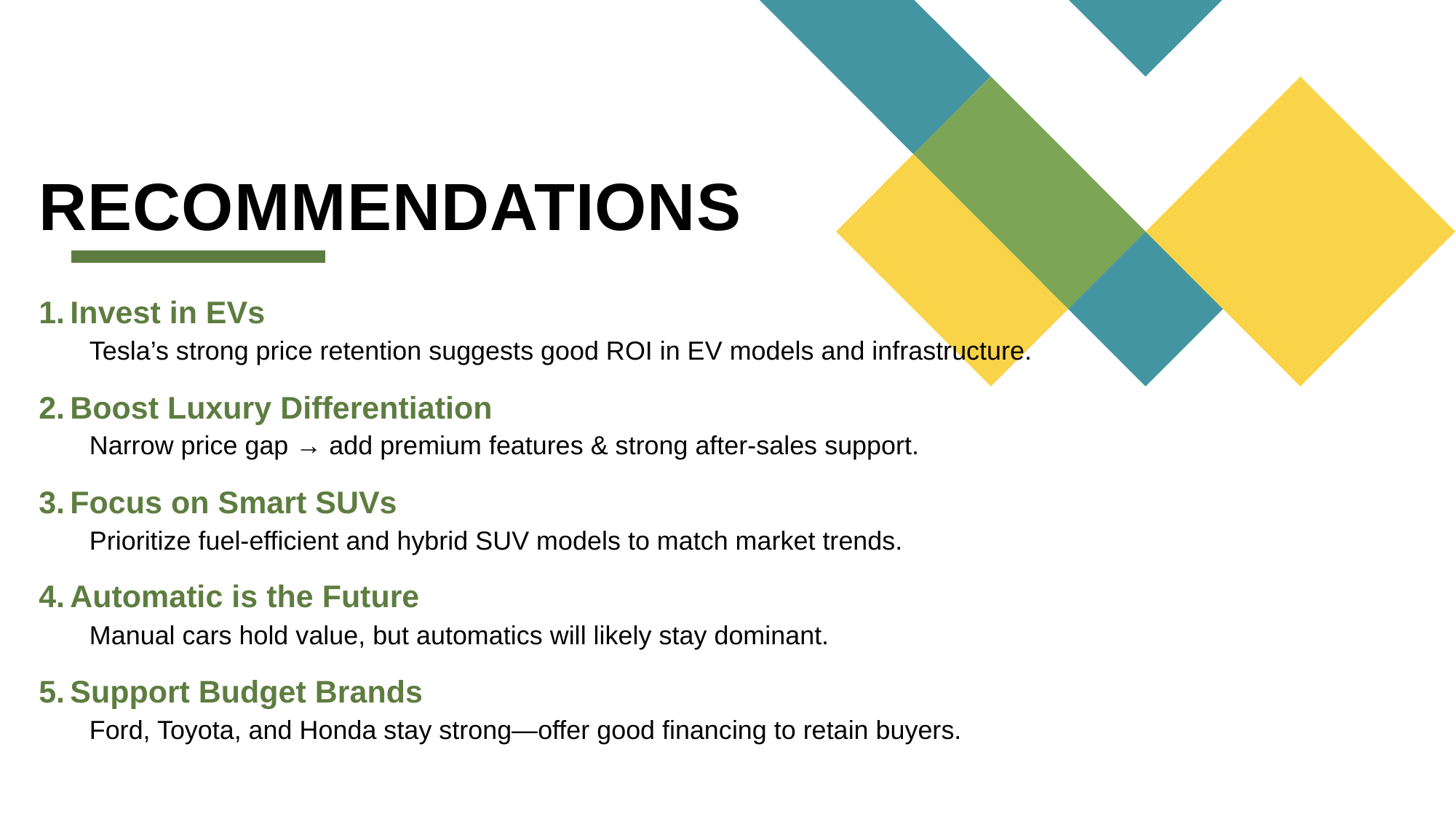

# RECOMMENDATIONS
Invest in EVs
Tesla’s strong price retention suggests good ROI in EV models and infrastructure.
Boost Luxury Differentiation
Narrow price gap → add premium features & strong after-sales support.
Focus on Smart SUVs
Prioritize fuel-efficient and hybrid SUV models to match market trends.
Automatic is the Future
Manual cars hold value, but automatics will likely stay dominant.
Support Budget Brands
Ford, Toyota, and Honda stay strong—offer good financing to retain buyers.